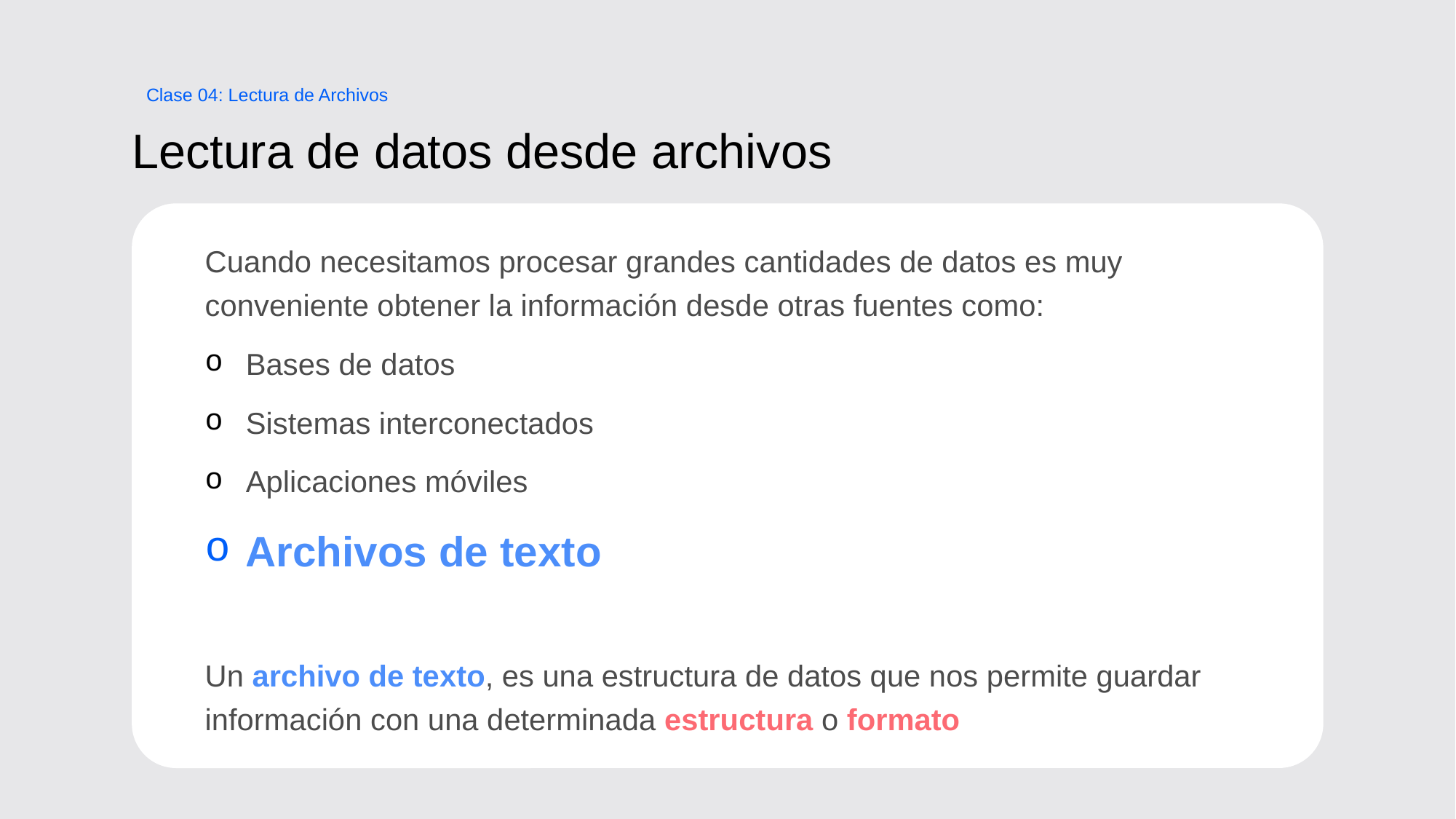

Clase 04: Lectura de Archivos
# Lectura de datos desde archivos
Cuando necesitamos procesar grandes cantidades de datos es muy conveniente obtener la información desde otras fuentes como:
Bases de datos
Sistemas interconectados
Aplicaciones móviles
Archivos de texto

Un archivo de texto, es una estructura de datos que nos permite guardar información con una determinada estructura o formato